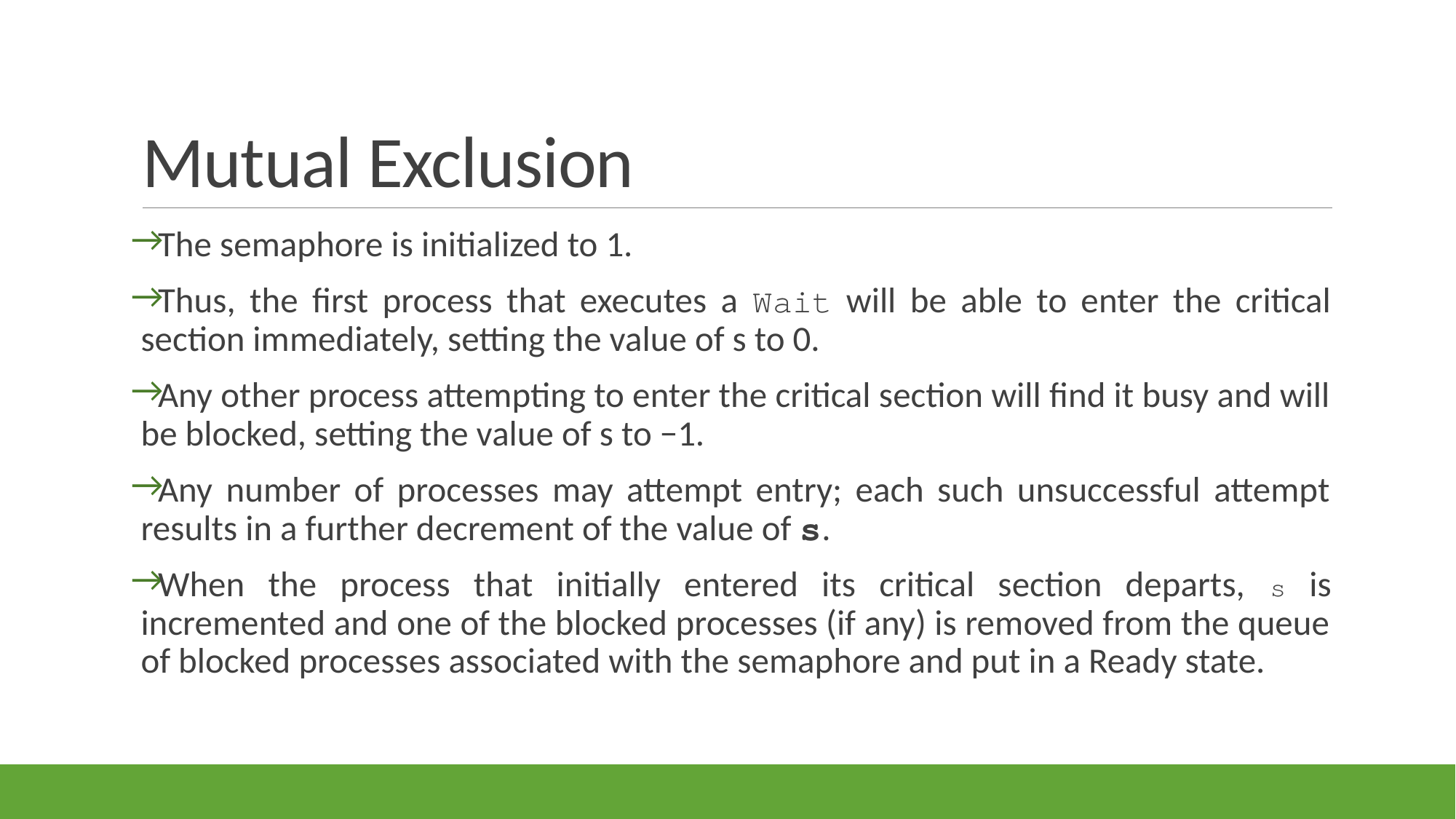

# Mutual Exclusion
The semaphore is initialized to 1.
Thus, the first process that executes a Wait will be able to enter the critical section immediately, setting the value of s to 0.
Any other process attempting to enter the critical section will find it busy and will be blocked, setting the value of s to −1.
Any number of processes may attempt entry; each such unsuccessful attempt results in a further decrement of the value of s.
When the process that initially entered its critical section departs, s is incremented and one of the blocked processes (if any) is removed from the queue of blocked processes associated with the semaphore and put in a Ready state.